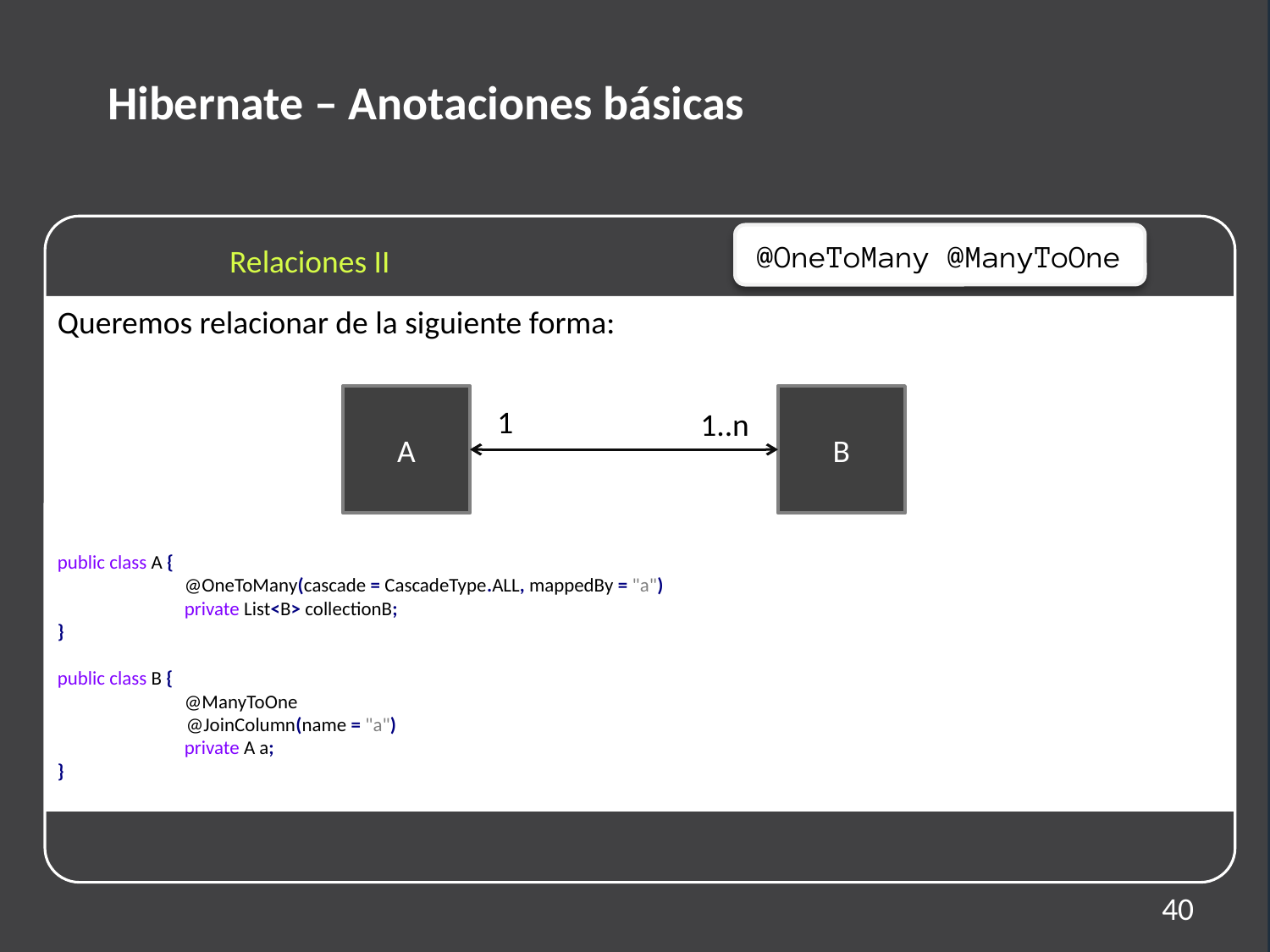

Hibernate – Anotaciones básicas

@OneToMany @ManyToOne
Relaciones II
Queremos relacionar de la siguiente forma:

public class A {
	@OneToMany(cascade = CascadeType.ALL, mappedBy = "a")
	private List<B> collectionB;
}

public class B {
	@ManyToOne
                             @JoinColumn(name = "a")
    	private A a;
}

A
B
1
1..n
40